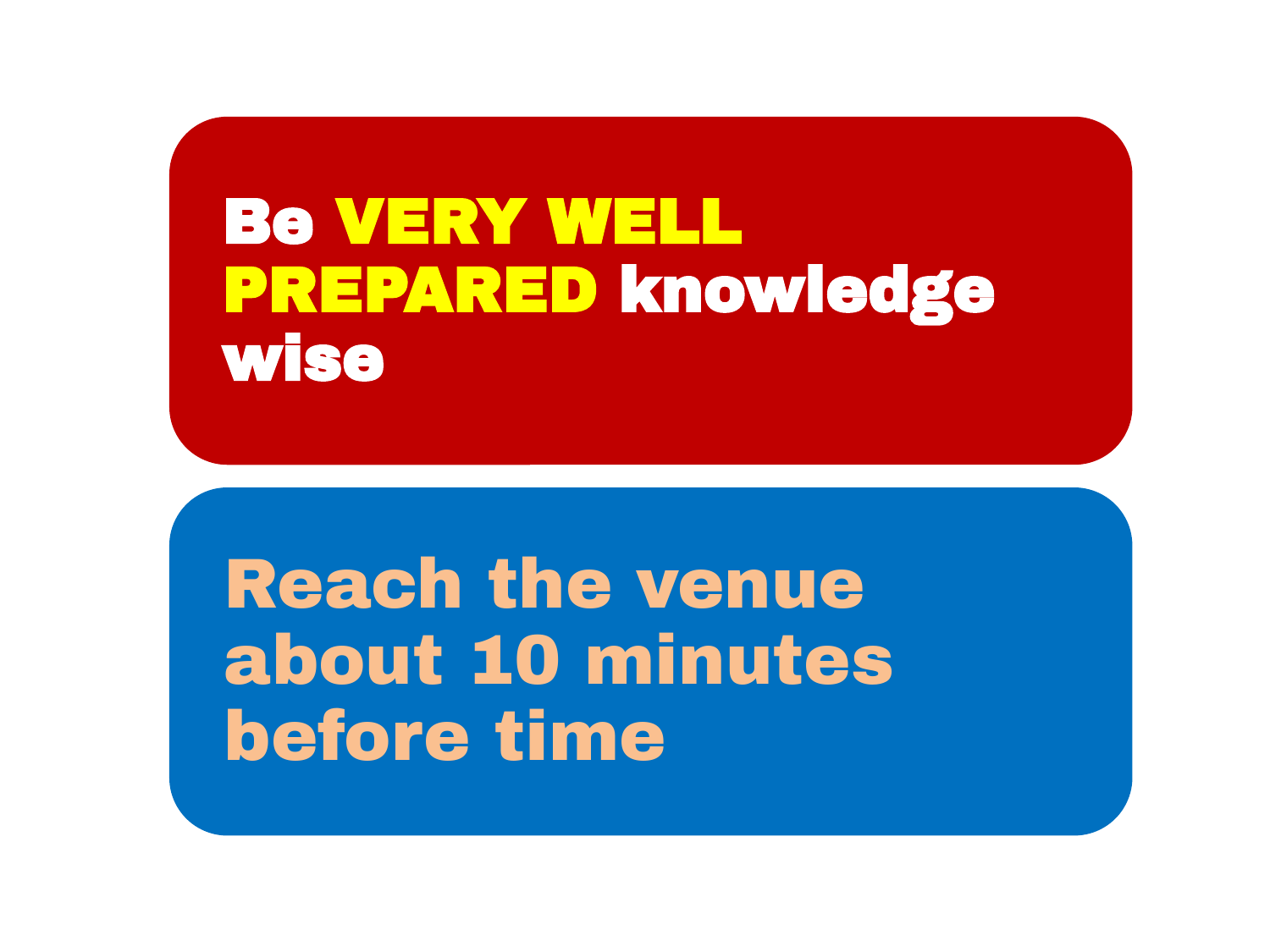

Be VERY WELL PREPARED knowledge wise
Reach the venue about 10 minutes before time